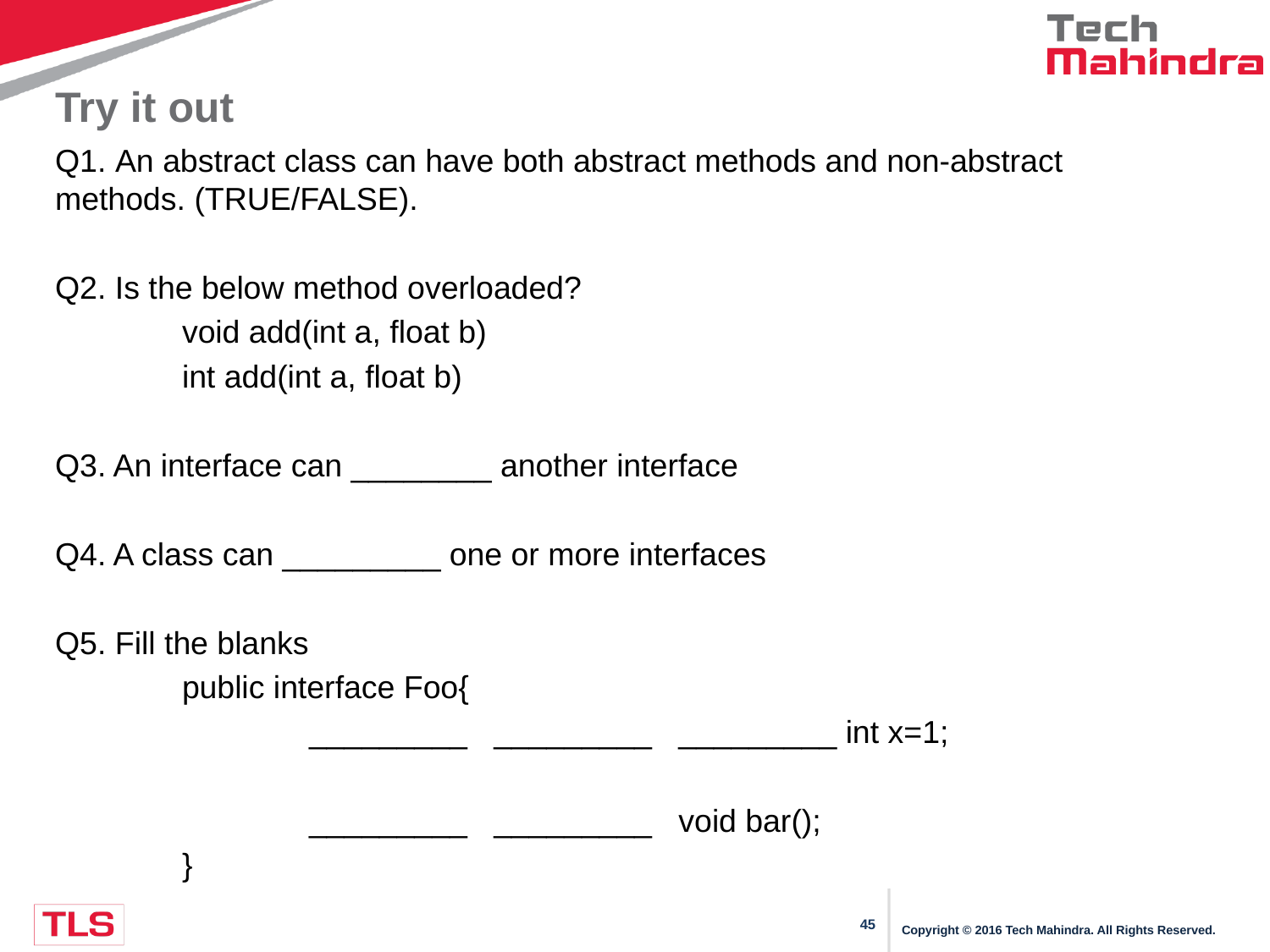

# Try it out
Q1. An abstract class can have both abstract methods and non-abstract methods. (TRUE/FALSE).

Q2. Is the below method overloaded?
	void add(int a, float b)
	int add(int a, float b)

Q3. An interface can ________ another interface

Q4. A class can _________ one or more interfaces

Q5. Fill the blanks
	public interface Foo{
		_________   _________   _________ int x=1;

		_________   _________   void bar();
	}
Copyright © 2016 Tech Mahindra. All Rights Reserved.